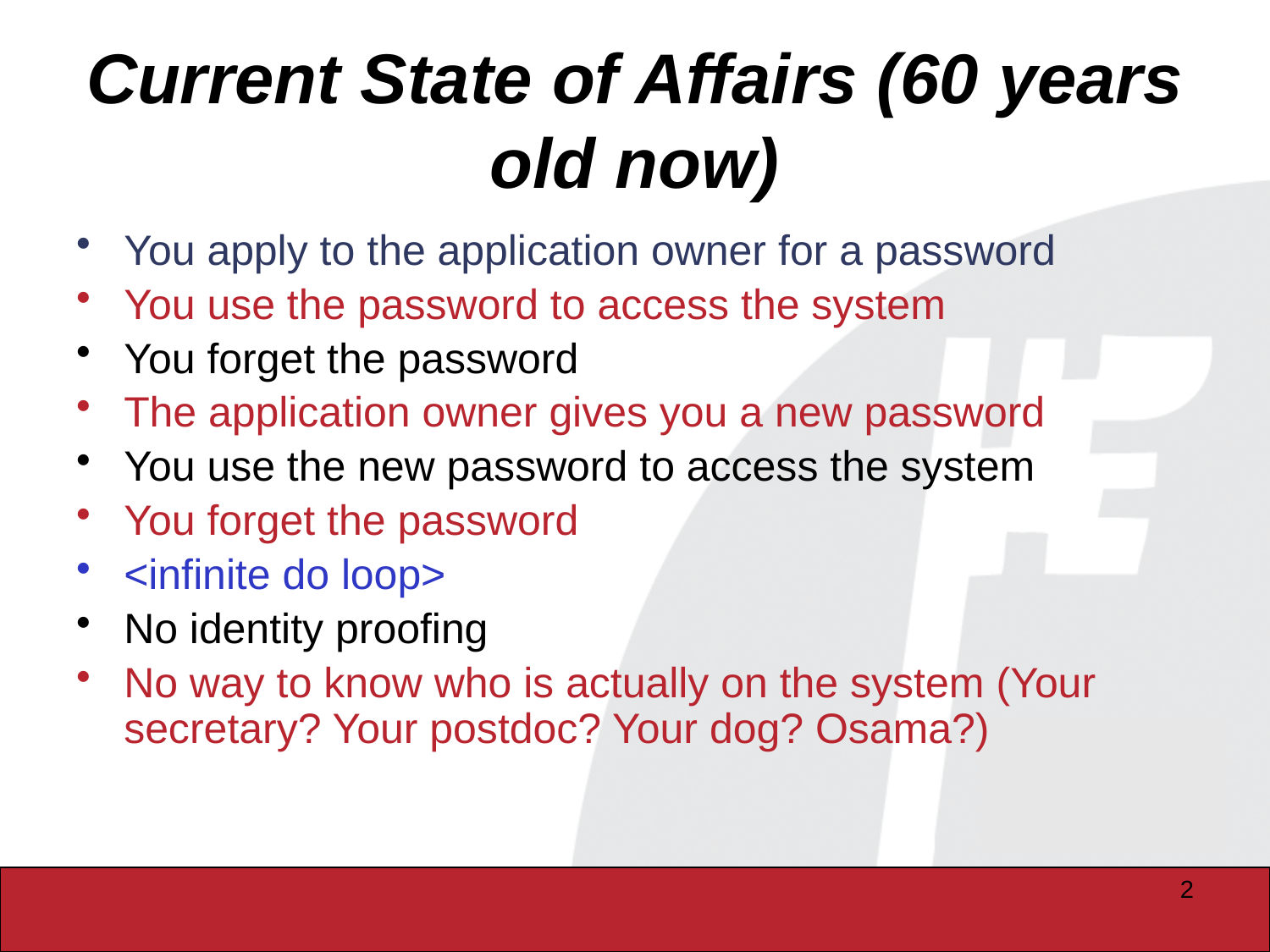

# Current State of Affairs (60 years old now)
You apply to the application owner for a password
You use the password to access the system
You forget the password
The application owner gives you a new password
You use the new password to access the system
You forget the password
<infinite do loop>
No identity proofing
No way to know who is actually on the system (Your secretary? Your postdoc? Your dog? Osama?)

2